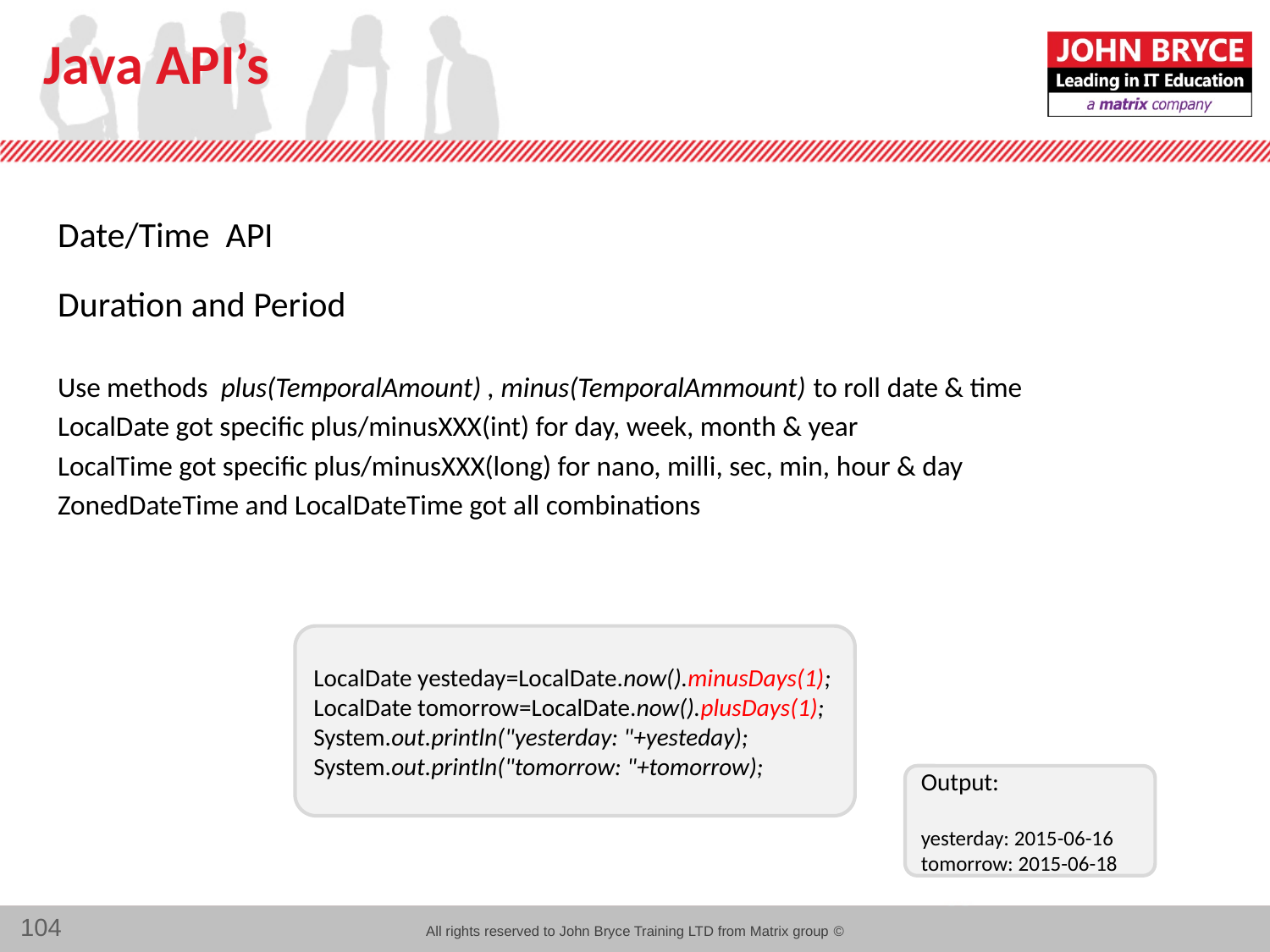

# Java API’s
Date/Time  API

Duration and Period

Use methods  plus(TemporalAmount) , minus(TemporalAmmount) to roll date & time
LocalDate got specific plus/minusXXX(int) for day, week, month & year
LocalTime got specific plus/minusXXX(long) for nano, milli, sec, min, hour & day
ZonedDateTime and LocalDateTime got all combinations

LocalDate yesteday=LocalDate.now().minusDays(1);
LocalDate tomorrow=LocalDate.now().plusDays(1);
System.out.println("yesterday: "+yesteday);
System.out.println("tomorrow: "+tomorrow);
Output:

yesterday: 2015-06-16
tomorrow: 2015-06-18